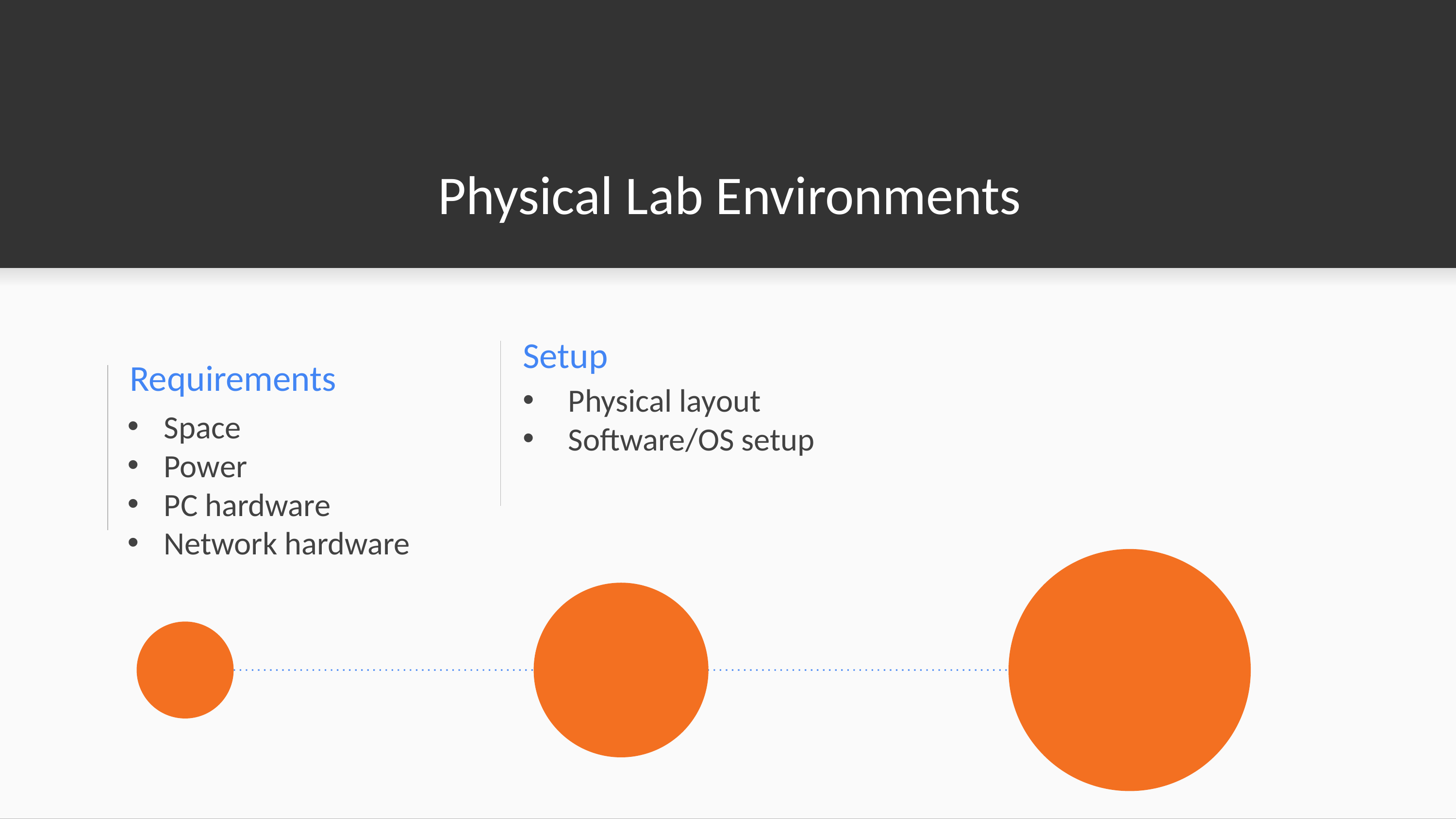

# Physical Lab Environments
Setup
Requirements
Physical layout
Software/OS setup
Space
Power
PC hardware
Network hardware